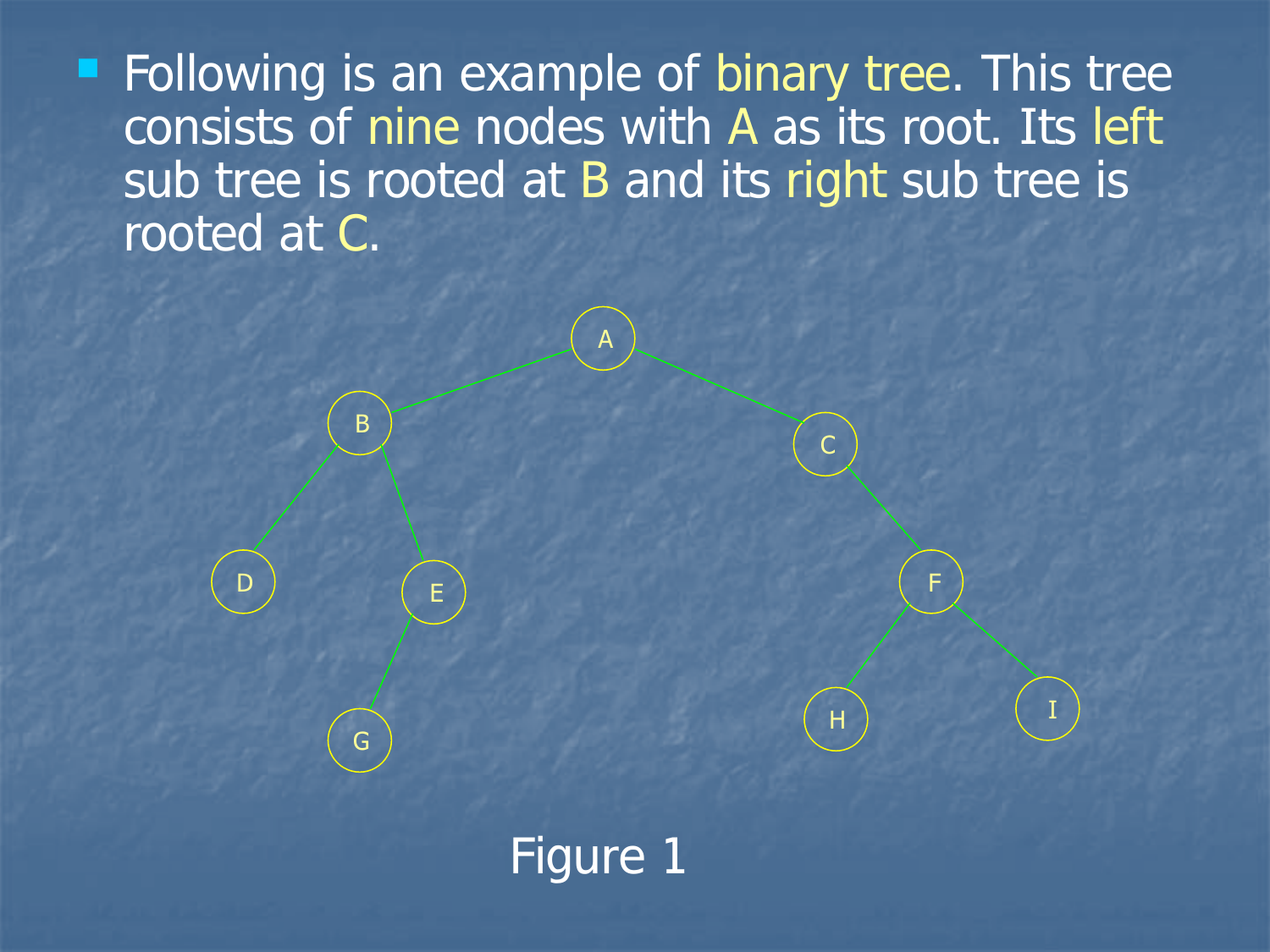

Following is an example of binary tree. This tree consists of nine nodes with A as its root. Its left sub tree is rooted at B and its right sub tree is rooted at C.
A

B
C

D
F
E

I
H
G
Figure 1